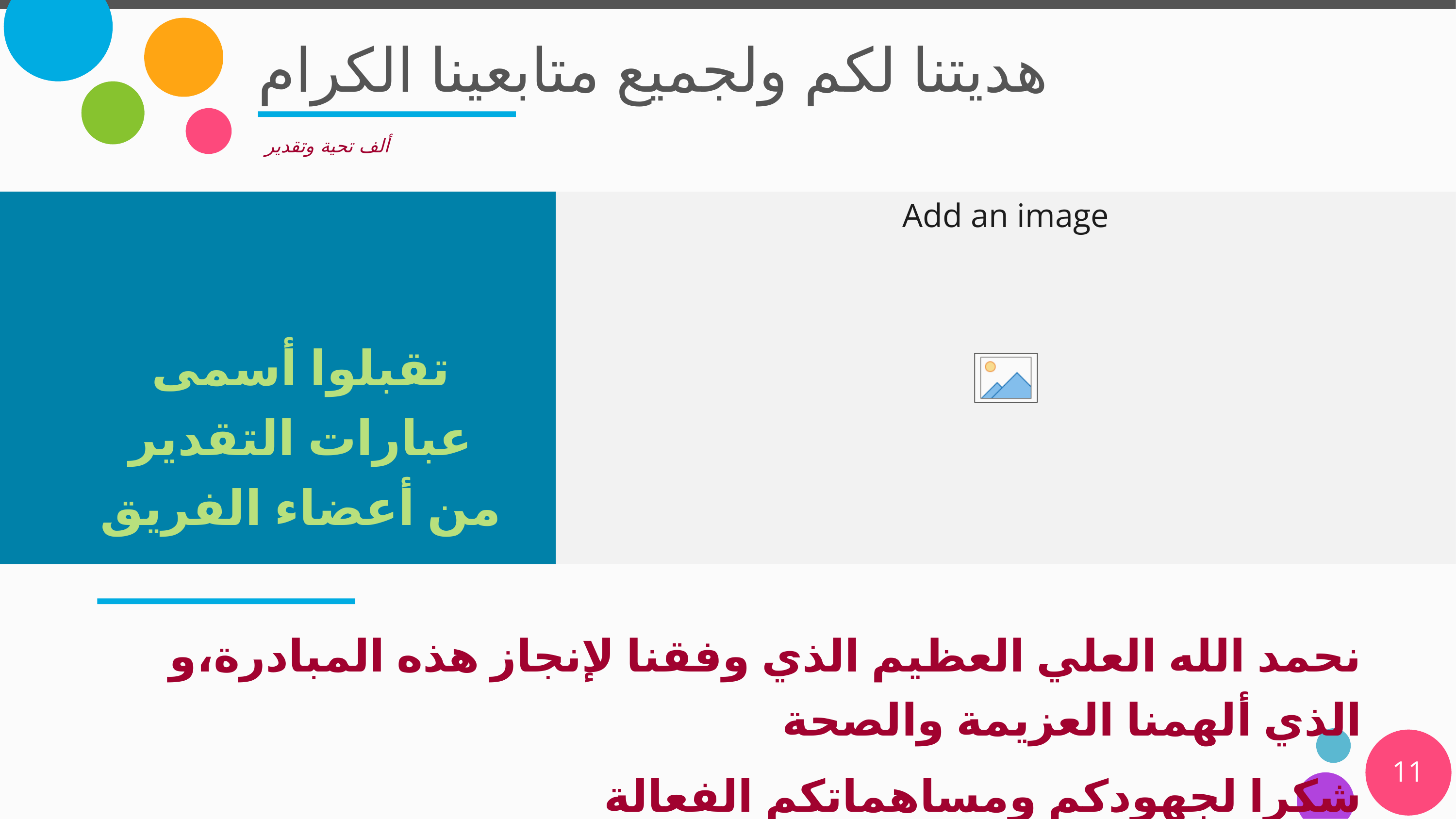

# هديتنا لكم ولجميع متابعينا الكرام
ألف تحية وتقدير

تقبلوا أسمى عبارات التقدير من أعضاء الفريق
نحمد الله العلي العظيم الذي وفقنا لإنجاز هذه المبادرة،و الذي ألهمنا العزيمة والصحة
شكرا لجهودكم ومساهماتكم الفعالة
11